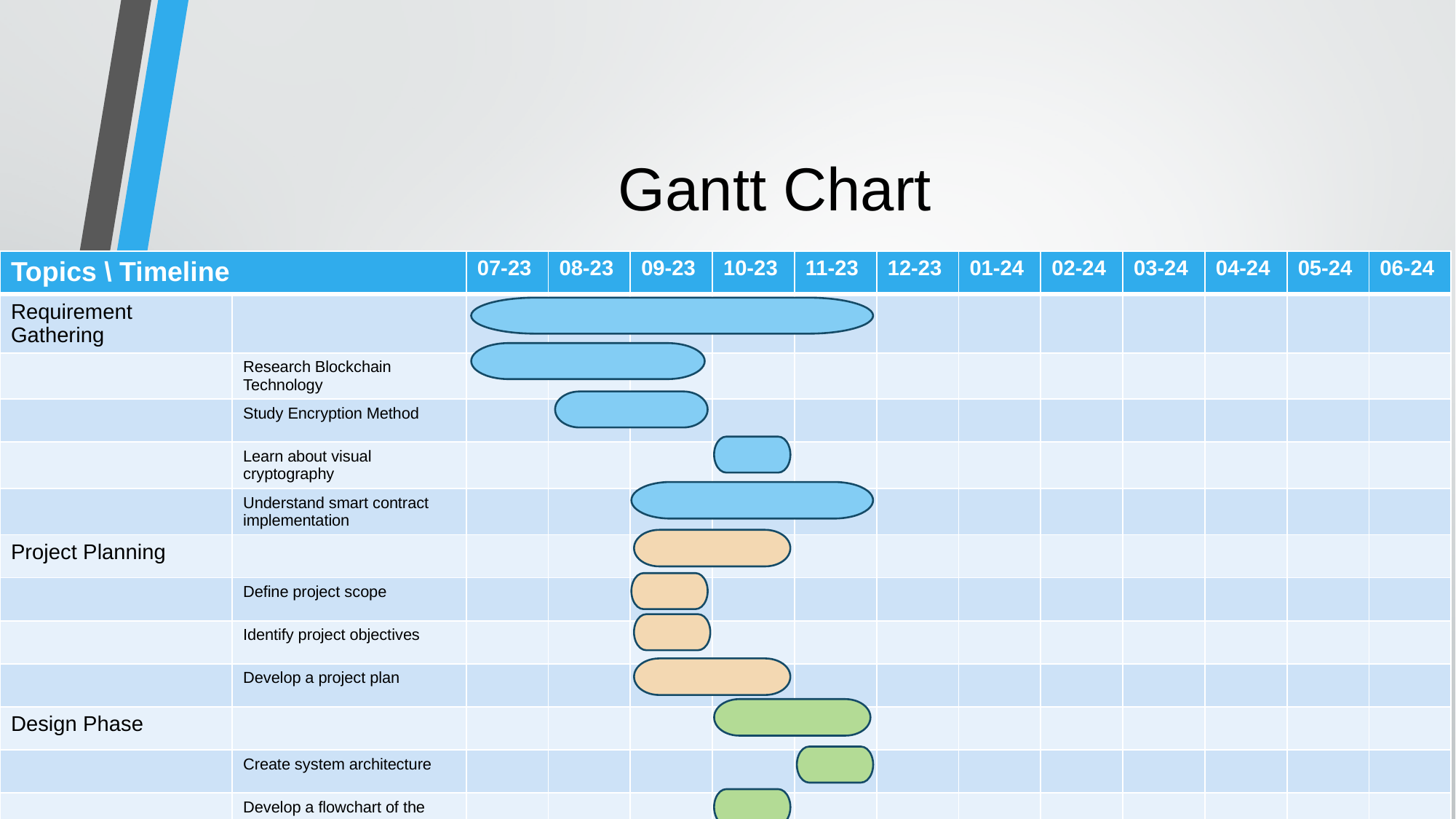

# Gantt Chart
| Topics \ Timeline | Topics \ Timeline | 07-23 | 08-23 | 09-23 | 10-23 | 11-23 | 12-23 | 01-24 | 02-24 | 03-24 | 04-24 | 05-24 | 06-24 |
| --- | --- | --- | --- | --- | --- | --- | --- | --- | --- | --- | --- | --- | --- |
| Requirement Gathering |  |  |  |  |  |  |  |  |  |  |  |  |  |
|  | Research Blockchain Technology |  |  |  |  |  |  |  |  |  |  |  |  |
|  | Study Encryption Method |  |  |  |  |  |  |  |  |  |  |  |  |
|  | Learn about visual cryptography |  |  |  |  |  |  |  |  |  |  |  |  |
|  | Understand smart contract implementation |  |  |  |  |  |  |  |  |  |  |  |  |
| Project Planning |  |  |  |  |  |  |  |  |  |  |  |  |  |
|  | Define project scope |  |  |  |  |  |  |  |  |  |  |  |  |
|  | Identify project objectives |  |  |  |  |  |  |  |  |  |  |  |  |
|  | Develop a project plan |  |  |  |  |  |  |  |  |  |  |  |  |
| Design Phase |  |  |  |  |  |  |  |  |  |  |  |  |  |
|  | Create system architecture |  |  |  |  |  |  |  |  |  |  |  |  |
|  | Develop a flowchart of the payment system |  |  |  |  |  |  |  |  |  |  |  |  |